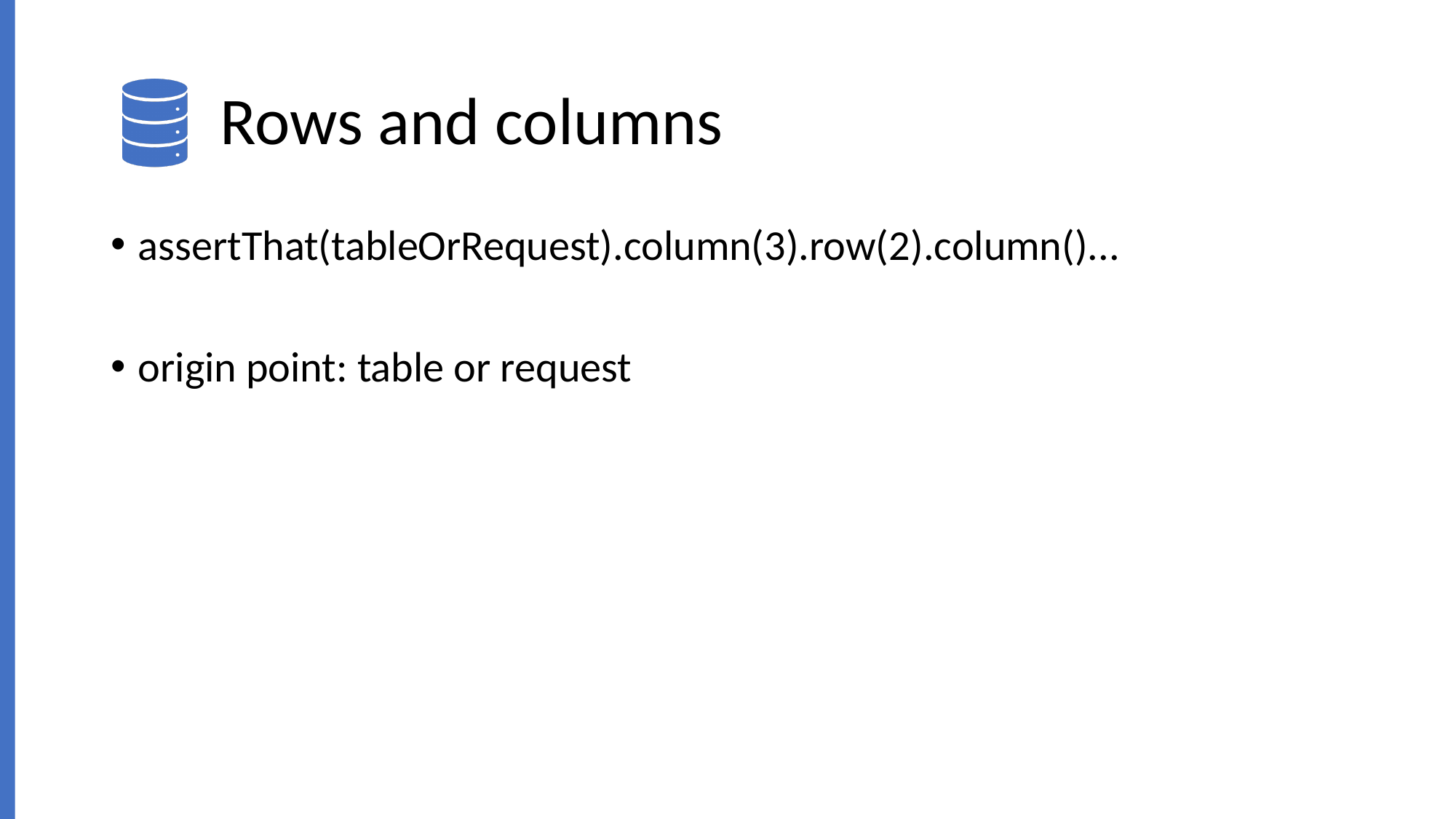

# Rows and columns
assertThat(tableOrRequest).column(3).row(2).column()...

origin point: table or request